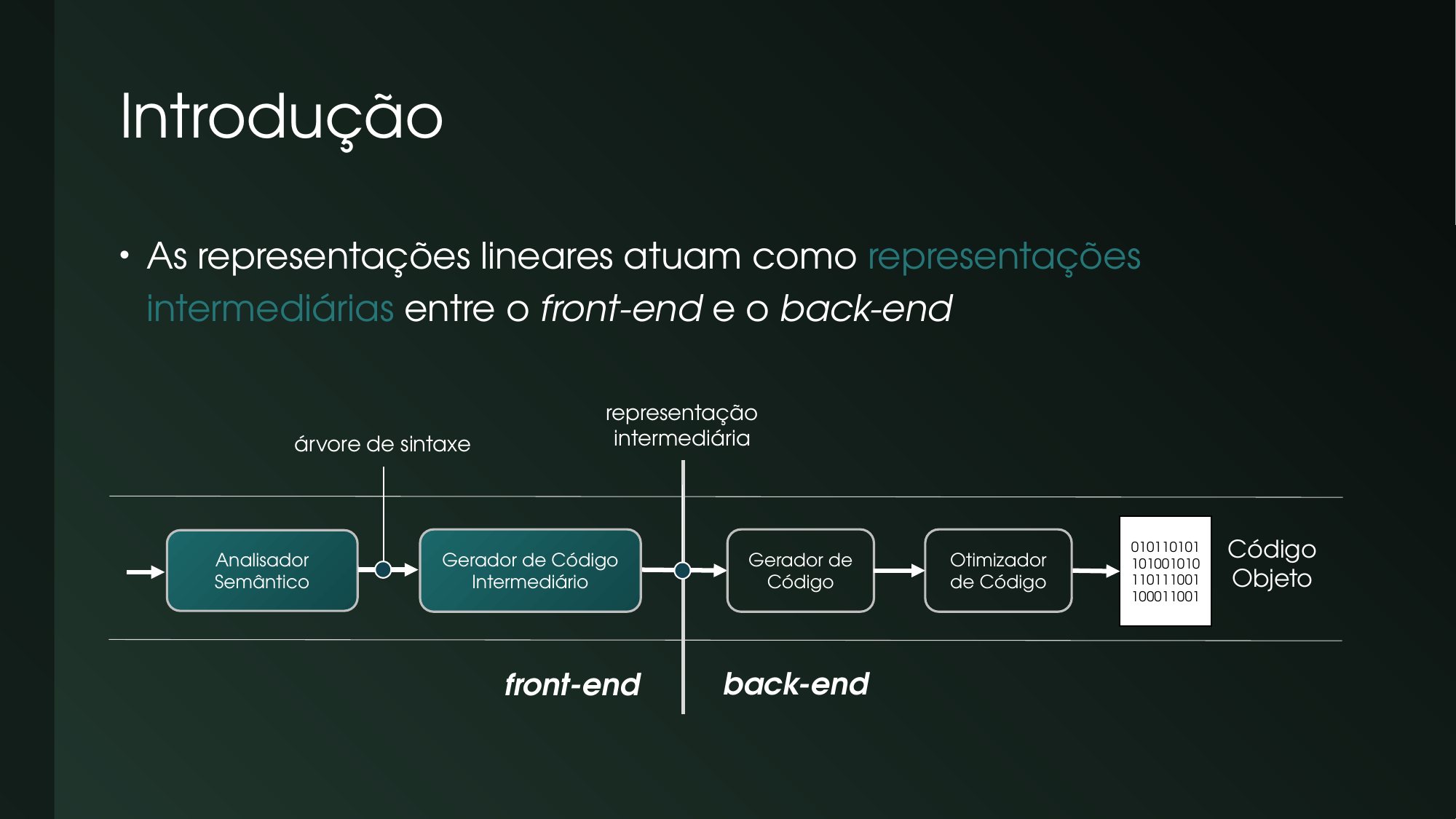

# Introdução
As representações lineares atuam como representações intermediárias entre o front-end e o back-end
representação
intermediária
árvore de sintaxe

010110101101001010110111001100011001
Código
Objeto
Otimizador de Código
Gerador de Código Intermediário
Gerador de Código
Analisador
Semântico

back-end
front-end